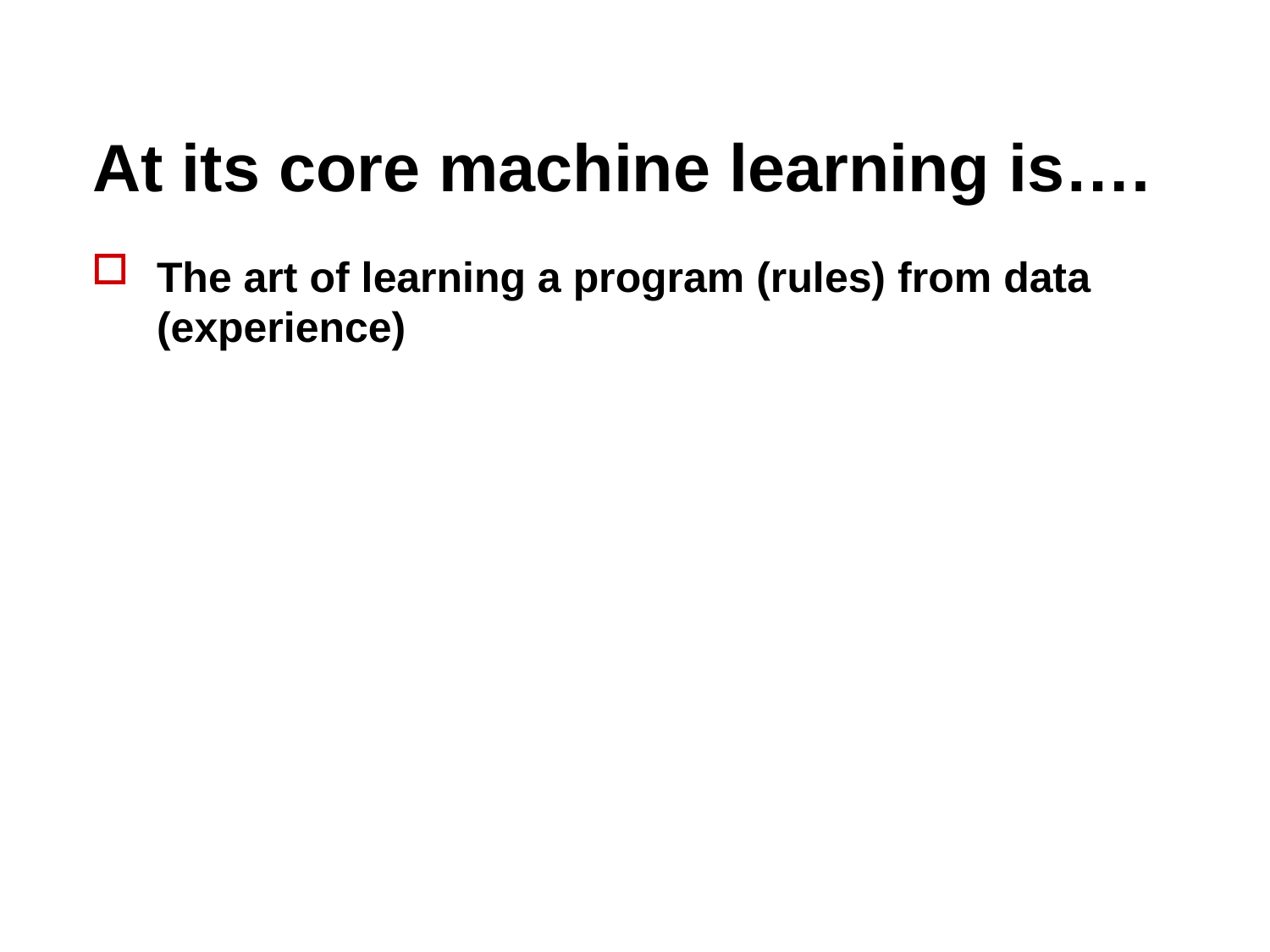

# At its core machine learning is….
The art of learning a program (rules) from data (experience)